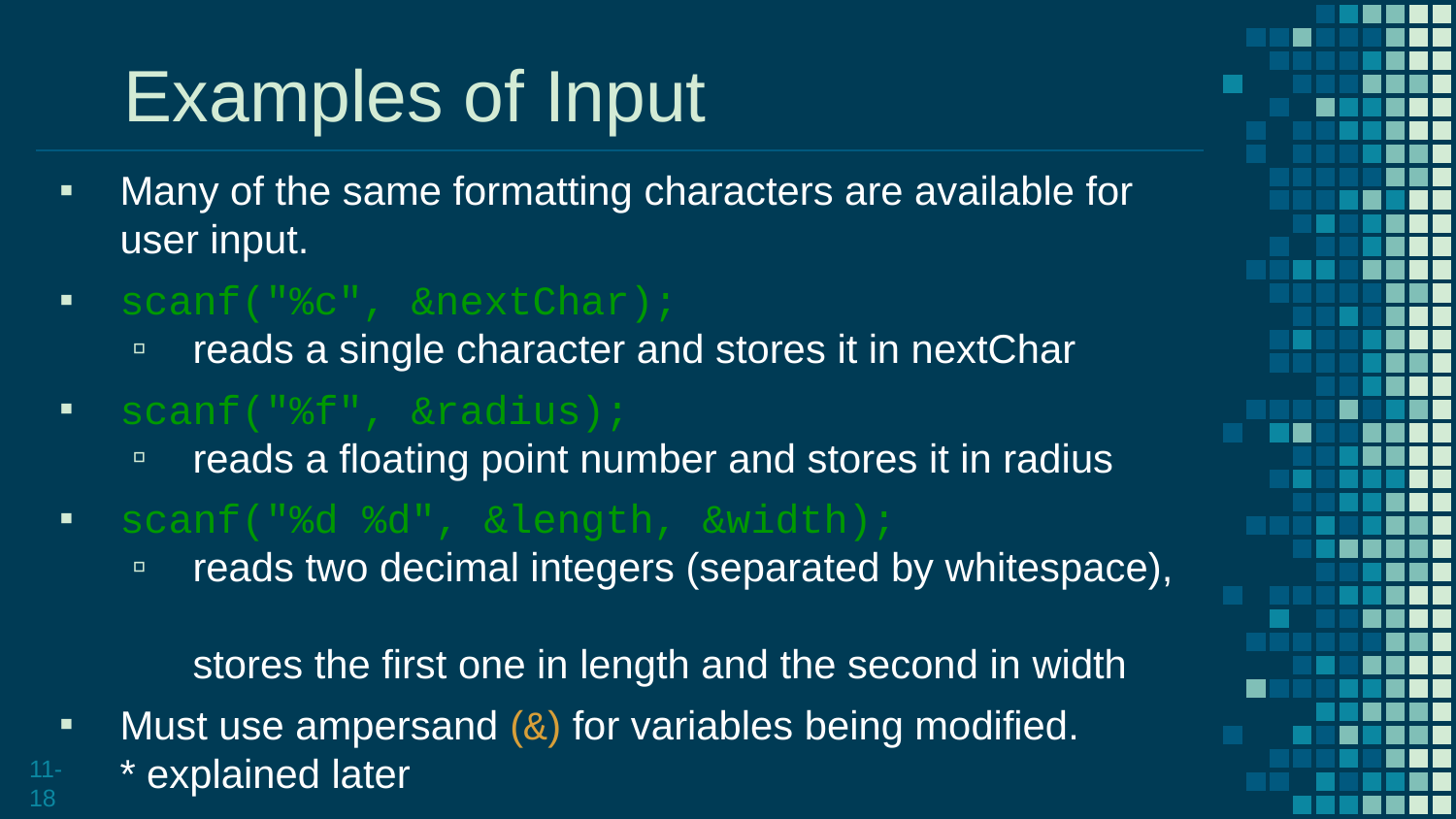

# Examples of Input
Many of the same formatting characters are available for user input.
scanf("%c", &nextChar);
reads a single character and stores it in nextChar
scanf("%f", &radius);
reads a floating point number and stores it in radius
scanf("%d %d", &length, &width);
reads two decimal integers (separated by whitespace),
stores the first one in length and the second in width
Must use ampersand (&) for variables being modified.
* explained later
11-18